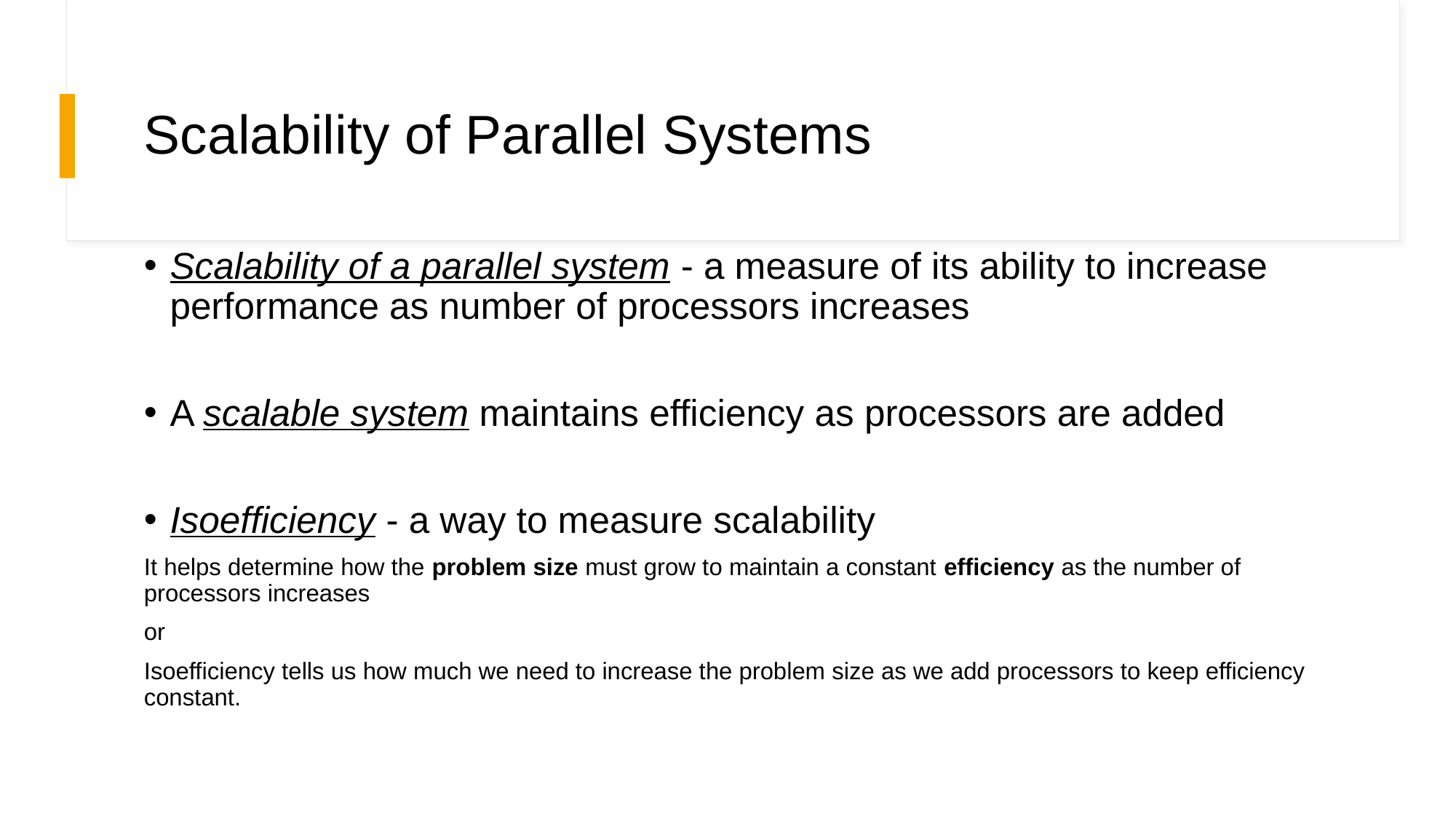

# Scalability of Parallel Systems
Scalability of a parallel system - a measure of its ability to increase performance as number of processors increases

A scalable system maintains efficiency as processors are added

Isoefficiency - a way to measure scalability
It helps determine how the problem size must grow to maintain a constant efficiency as the number of processors increases
or
Isoefficiency tells us how much we need to increase the problem size as we add processors to keep efficiency constant.